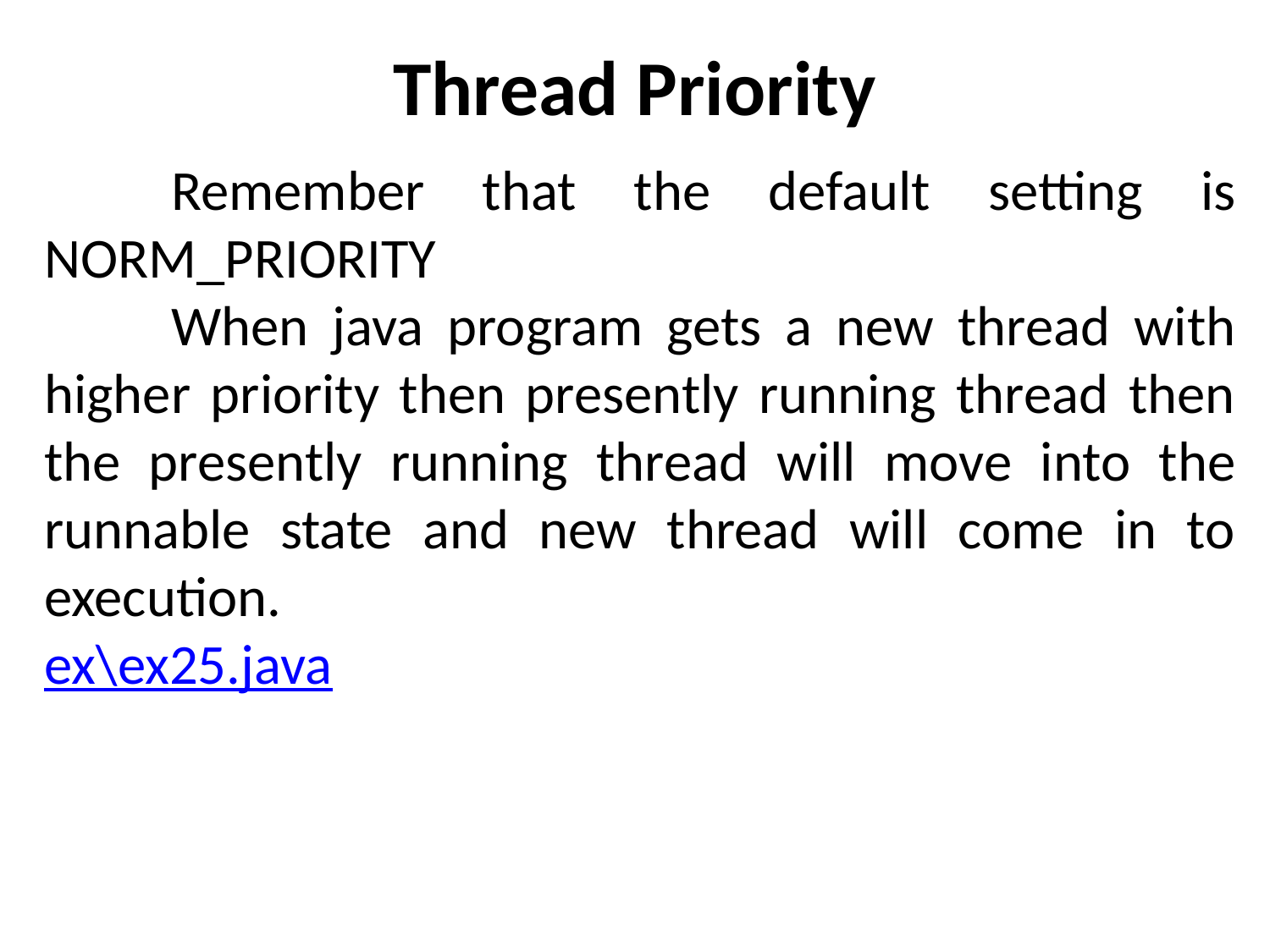

# Thread Priority
	Remember that the default setting is NORM_PRIORITY
	When java program gets a new thread with higher priority then presently running thread then the presently running thread will move into the runnable state and new thread will come in to execution.
ex\ex25.java